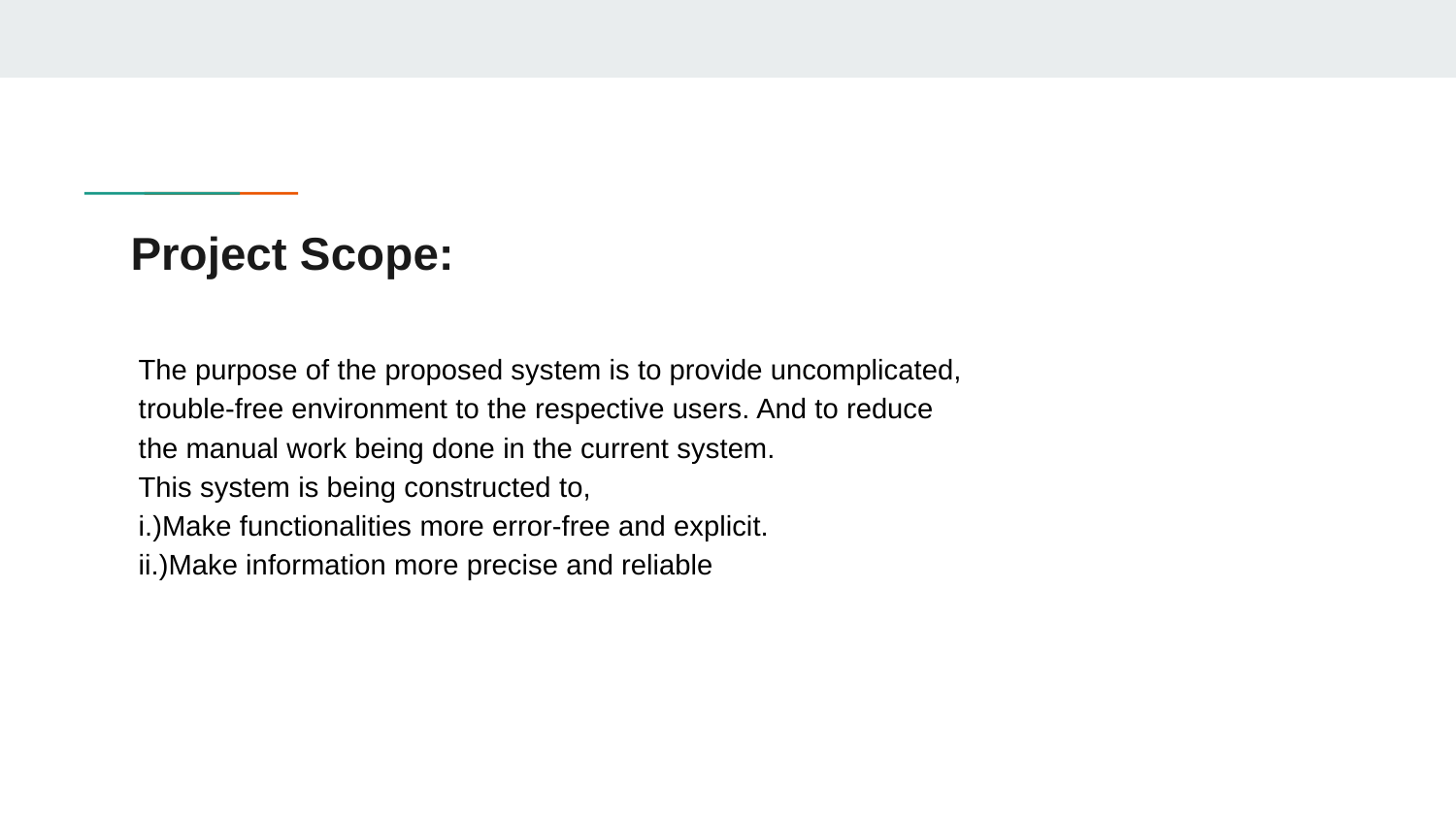

# Project Scope:
01

Lorem ipsum dolor sit amet, consectetur adipiscing elit. Curabitur eleifend a diam quis suscipit. Class aptent taciti sociosqu ad litora et nec torquent per conubia nostra.
The purpose of the proposed system is to provide uncomplicated,
trouble-free environment to the respective users. And to reduce
the manual work being done in the current system.
This system is being constructed to,
i.)Make functionalities more error-free and explicit.
ii.)Make information more precise and reliable
02

Amet, consectetur adipiscing elit. Curabitur eleifend a diam quis suscipit. Class aptent taciti sociosqu ad litora torquent per conubia nostra.
03
Consectetur adipiscing elit. Curabitur eleifend lorem a diam quis suscipit. Class aptent taciti sociosqu ad litora torquent ipsum per conubia nostra.